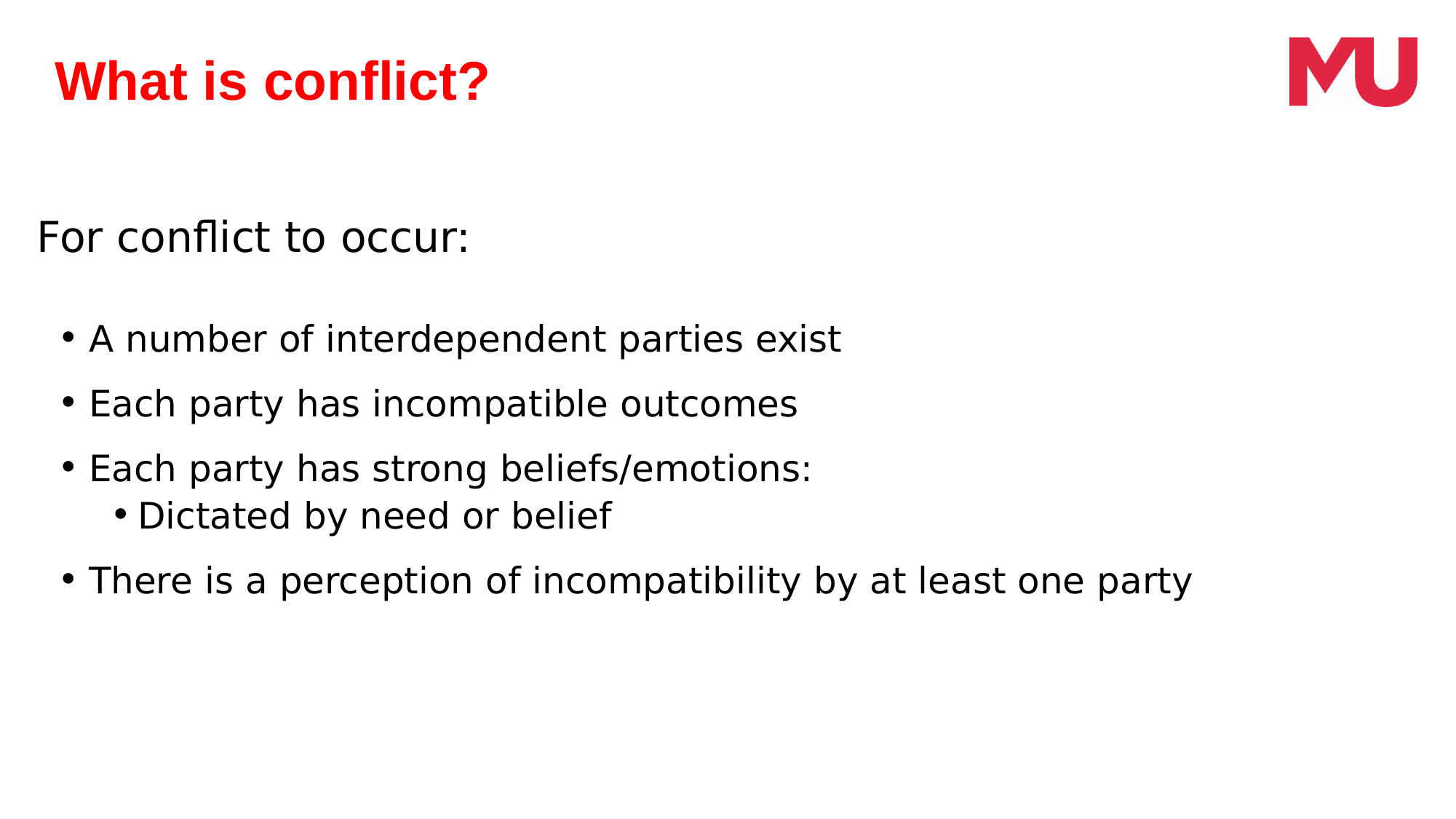

# What is conflict?
For conflict to occur:
A number of interdependent parties exist
Each party has incompatible outcomes
Each party has strong beliefs/emotions:
Dictated by need or belief
There is a perception of incompatibility by at least one party